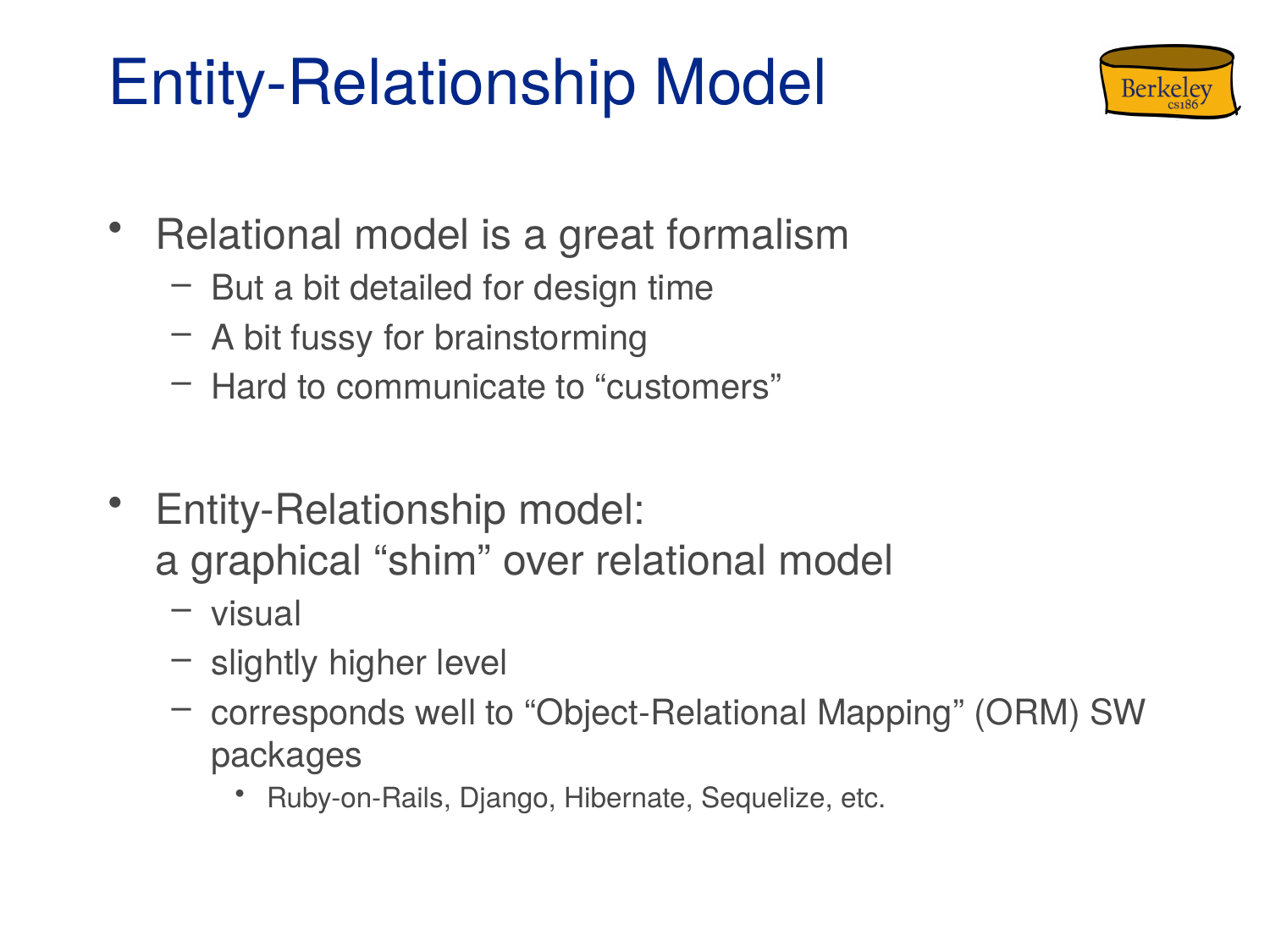

# Entity-Relationship Model
Relational model is a great formalism
But a bit detailed for design time
A bit fussy for brainstorming
Hard to communicate to “customers”

Entity-Relationship model:
a graphical “shim” over relational model
visual
slightly higher level
corresponds well to “Object-Relational Mapping” (ORM) SW packages
Ruby-on-Rails, Django, Hibernate, Sequelize, etc.